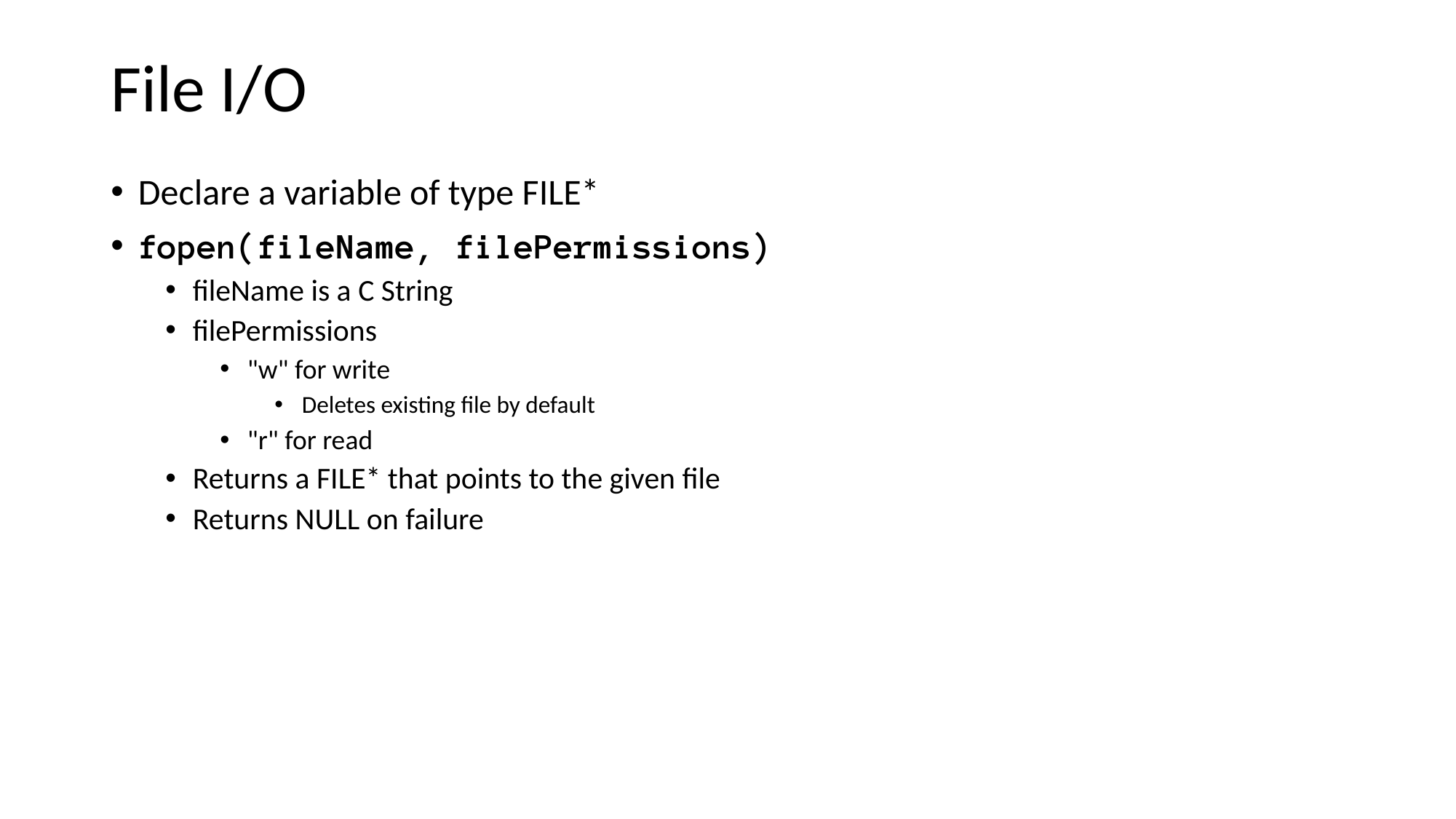

# File I/O
Declare a variable of type FILE*
fopen(fileName, filePermissions)
fileName is a C String
filePermissions
"w" for write
Deletes existing file by default
"r" for read
Returns a FILE* that points to the given file
Returns NULL on failure